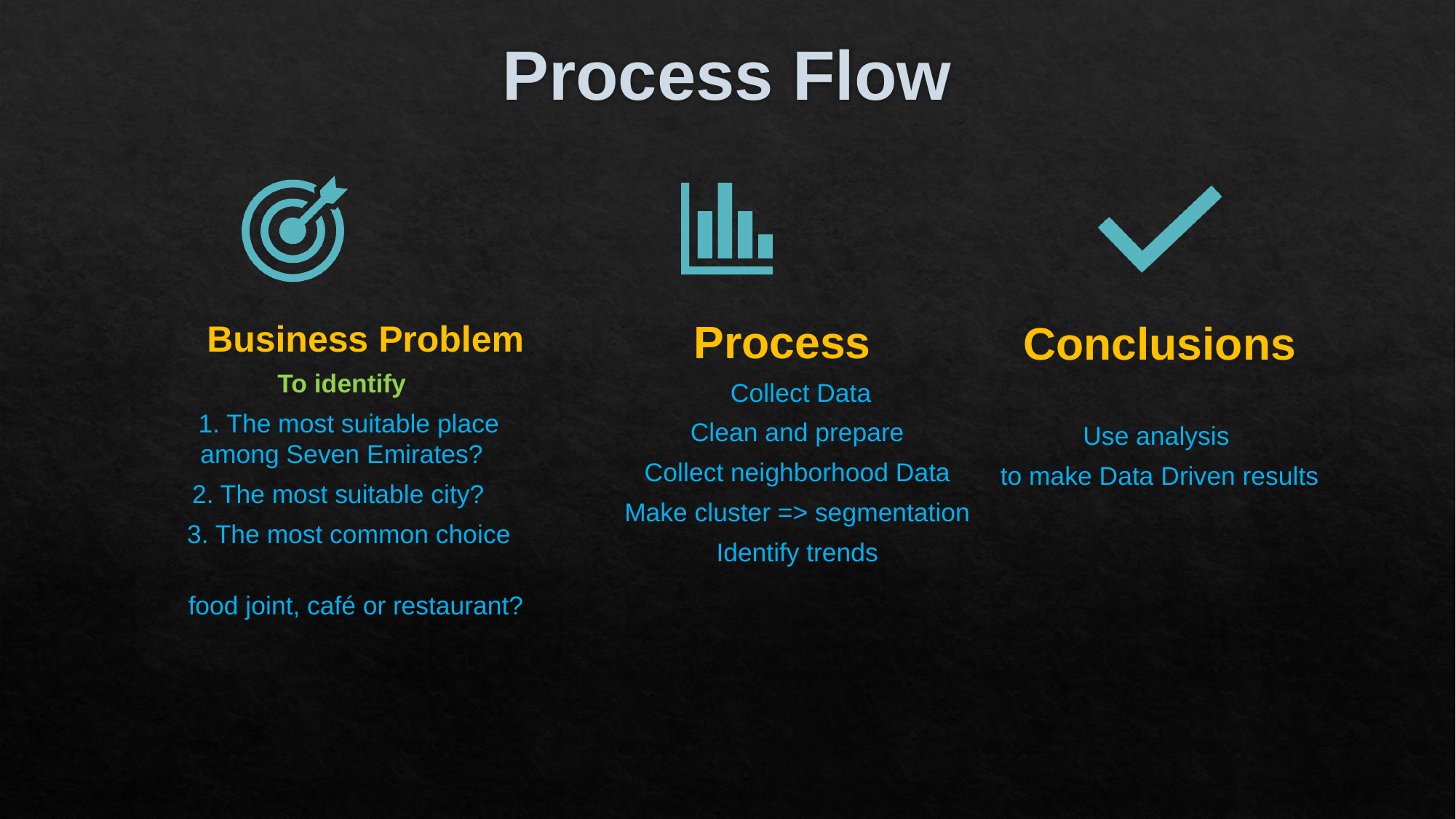

# Process Flow
Business Problem
To identify
  1. The most suitable place among Seven Emirates?
2. The most suitable city?
    3. The most common choice
    food joint, café or restaurant?

Process
   Collect Data
  Clean and prepare
  Collect neighborhood Data
  Make cluster => segmentation
  Identify trends
Conclusions

Use analysis
to make Data Driven results